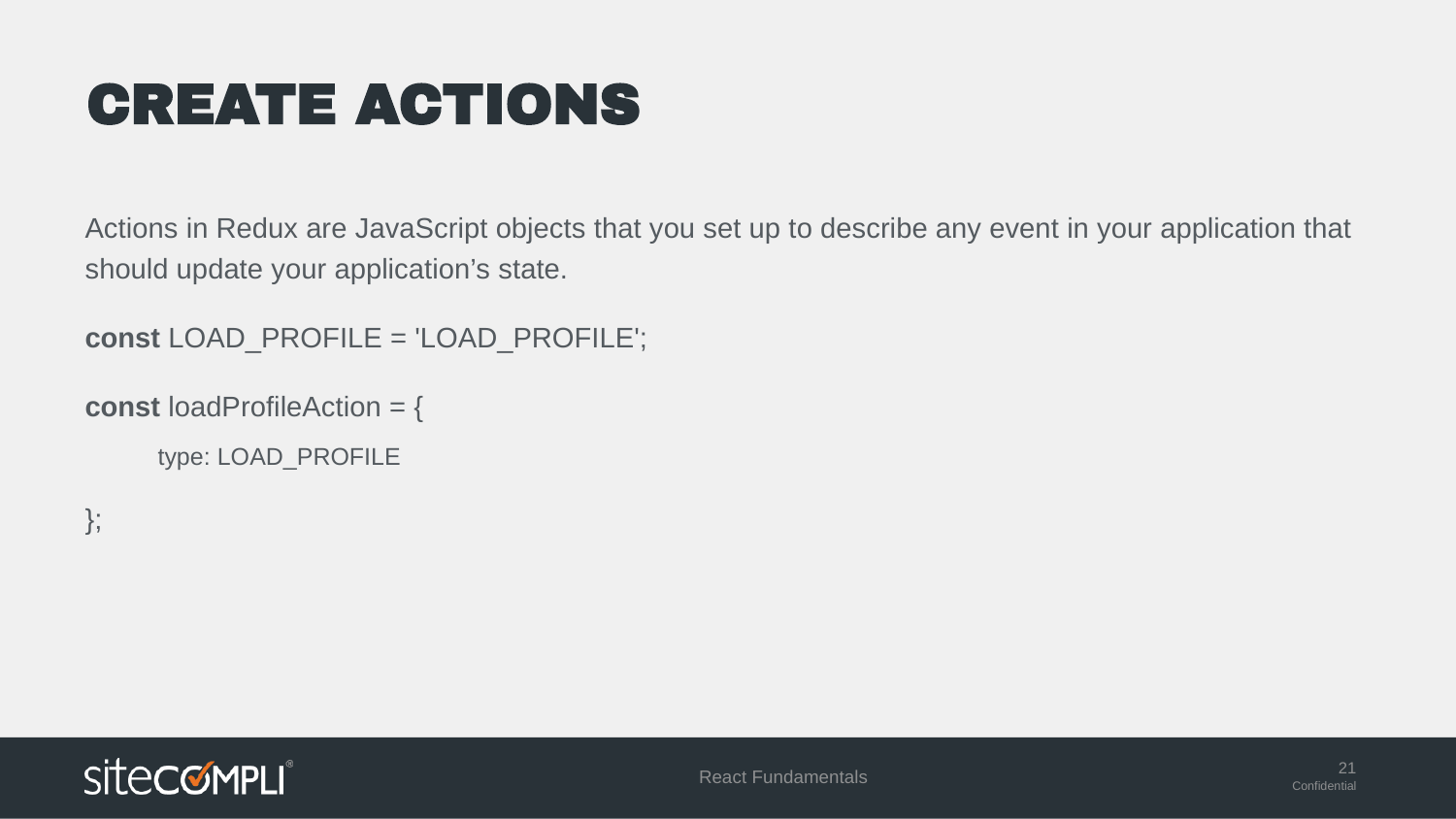

# Create actions
Actions in Redux are JavaScript objects that you set up to describe any event in your application that should update your application’s state.
const LOAD_PROFILE = 'LOAD_PROFILE';
const loadProfileAction = {
type: LOAD_PROFILE
};

React Fundamentals
21